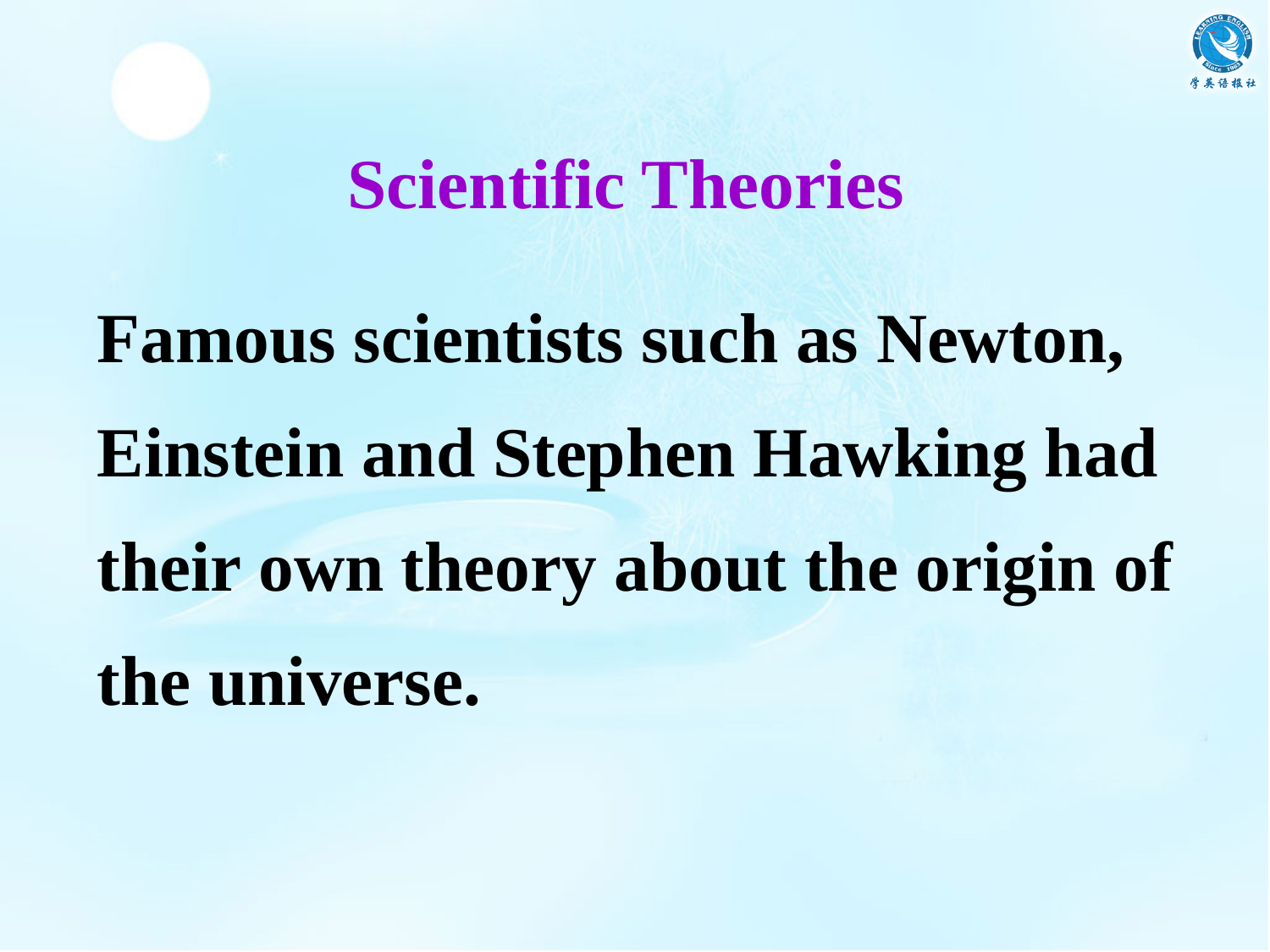

Scientific Theories
Famous scientists such as Newton,
Einstein and Stephen Hawking had their own theory about the origin of
the universe.